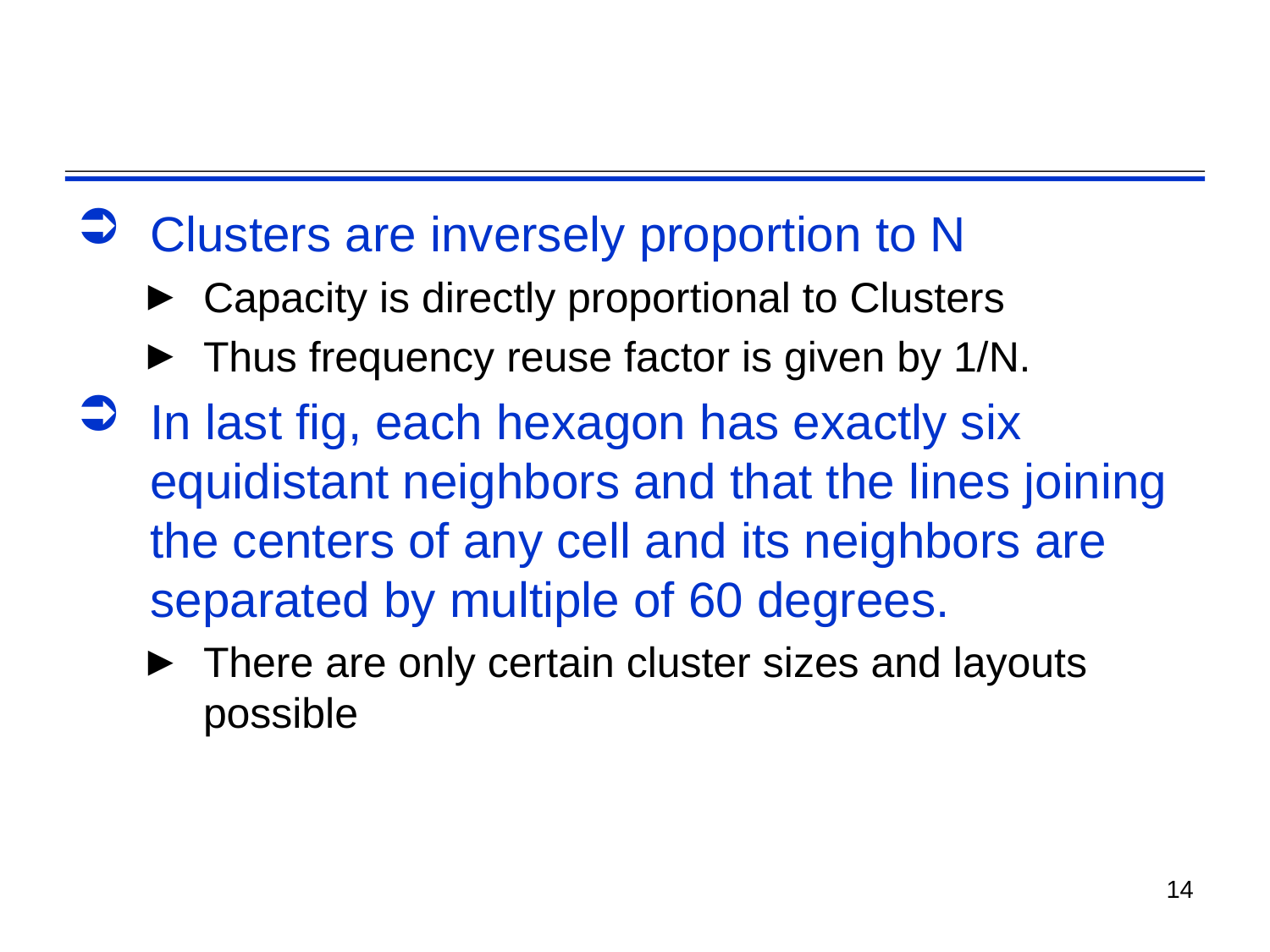

#
Clusters are inversely proportion to N
Capacity is directly proportional to Clusters
Thus frequency reuse factor is given by 1/N.
In last fig, each hexagon has exactly six equidistant neighbors and that the lines joining the centers of any cell and its neighbors are separated by multiple of 60 degrees.
There are only certain cluster sizes and layouts possible

14